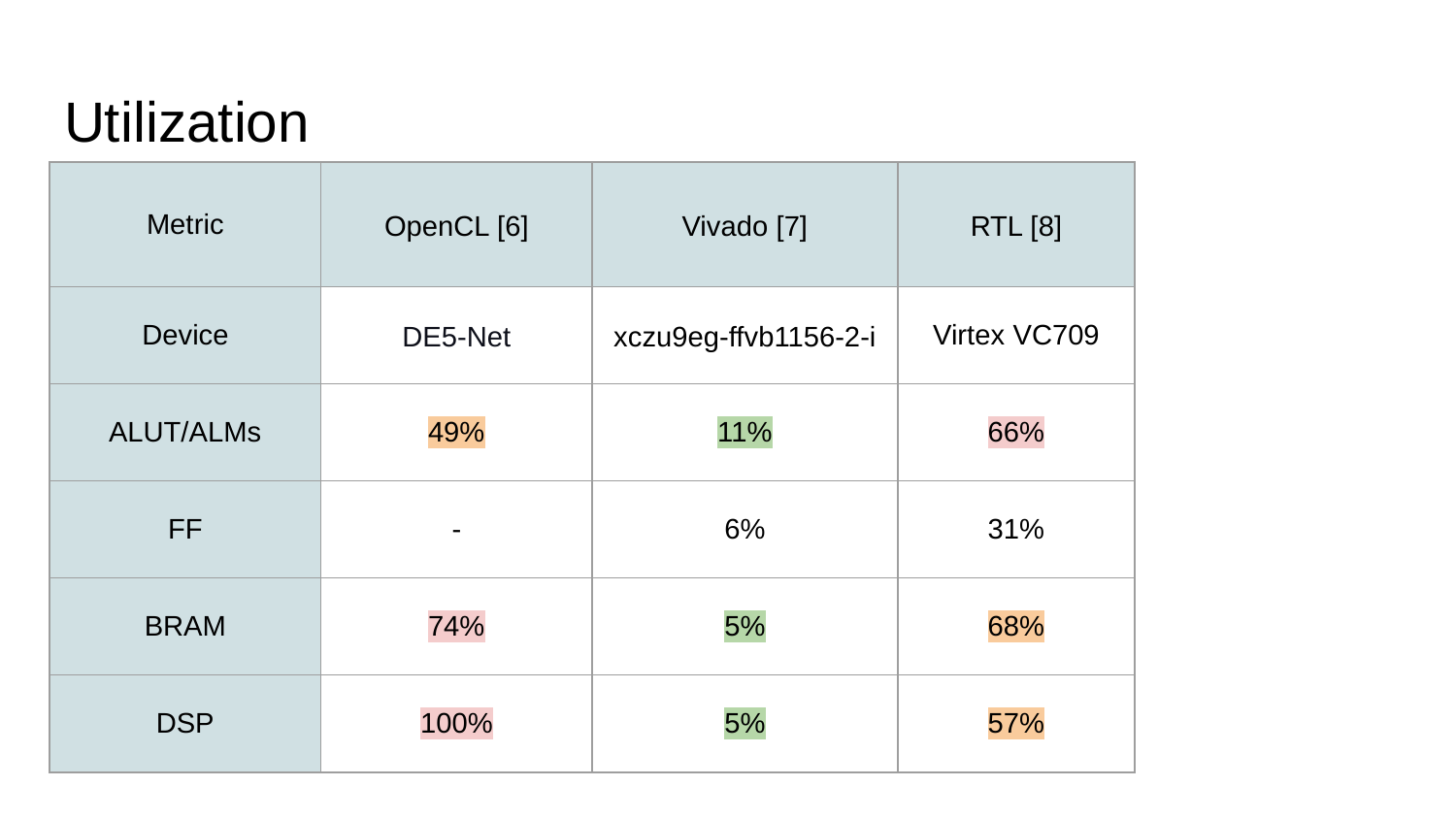

# Utilization
| Metric | OpenCL [6] | Vivado [7] | RTL [8] |
| --- | --- | --- | --- |
| Device | DE5-Net | xczu9eg-ffvb1156-2-i | Virtex VC709 |
| ALUT/ALMs | 49% | 11% | 66% |
| FF | - | 6% | 31% |
| BRAM | 74% | 5% | 68% |
| DSP | 100% | 5% | 57% |